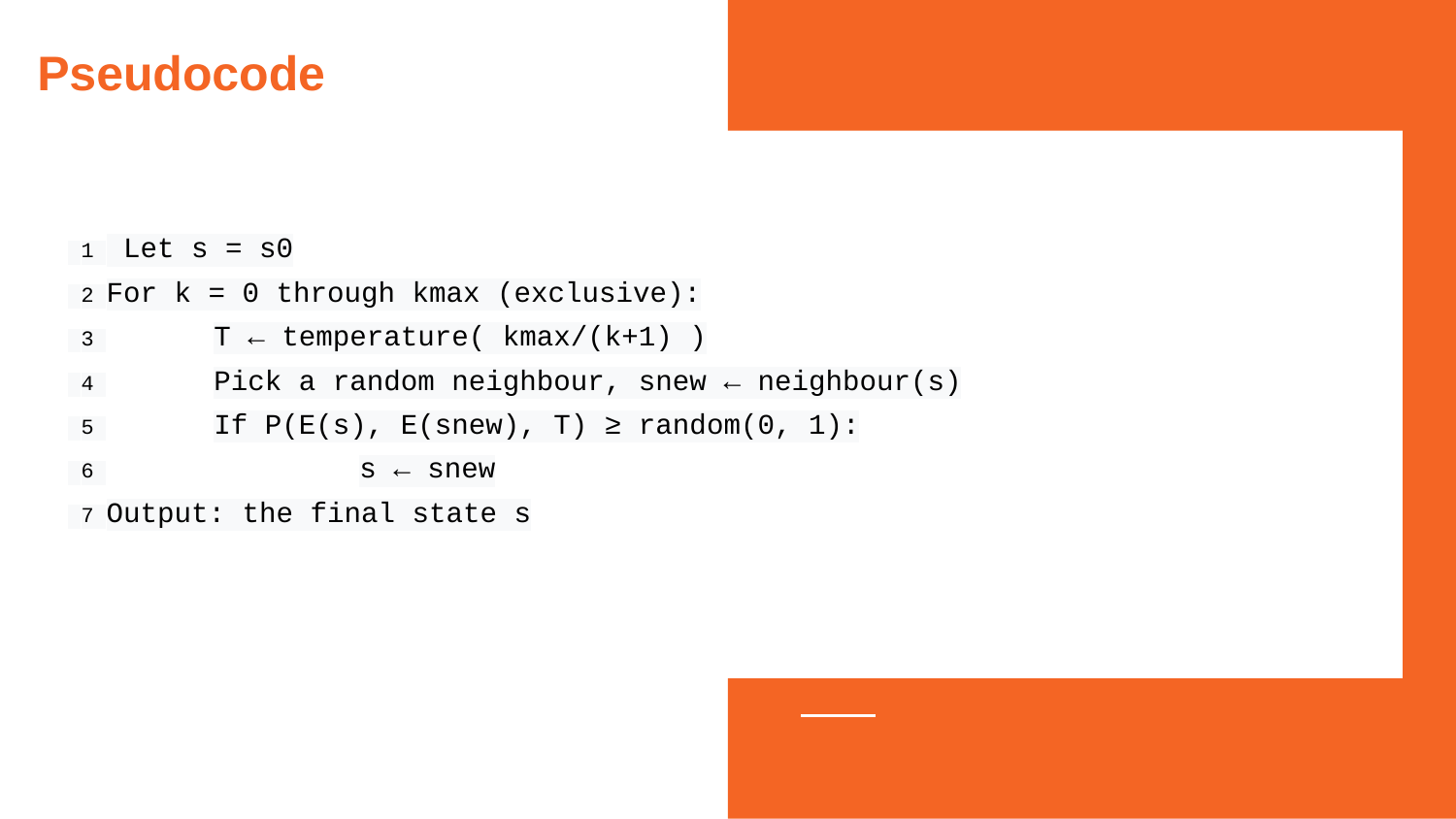

# Pseudocode

 1  Let s = s0
 2 For k = 0 through kmax (exclusive):
 3 	T ← temperature( kmax/(k+1) )
 4 	Pick a random neighbour, snew ← neighbour(s)
 5 	If P(E(s), E(snew), T) ≥ random(0, 1):
 6 		s ← snew
 7 Output: the final state s